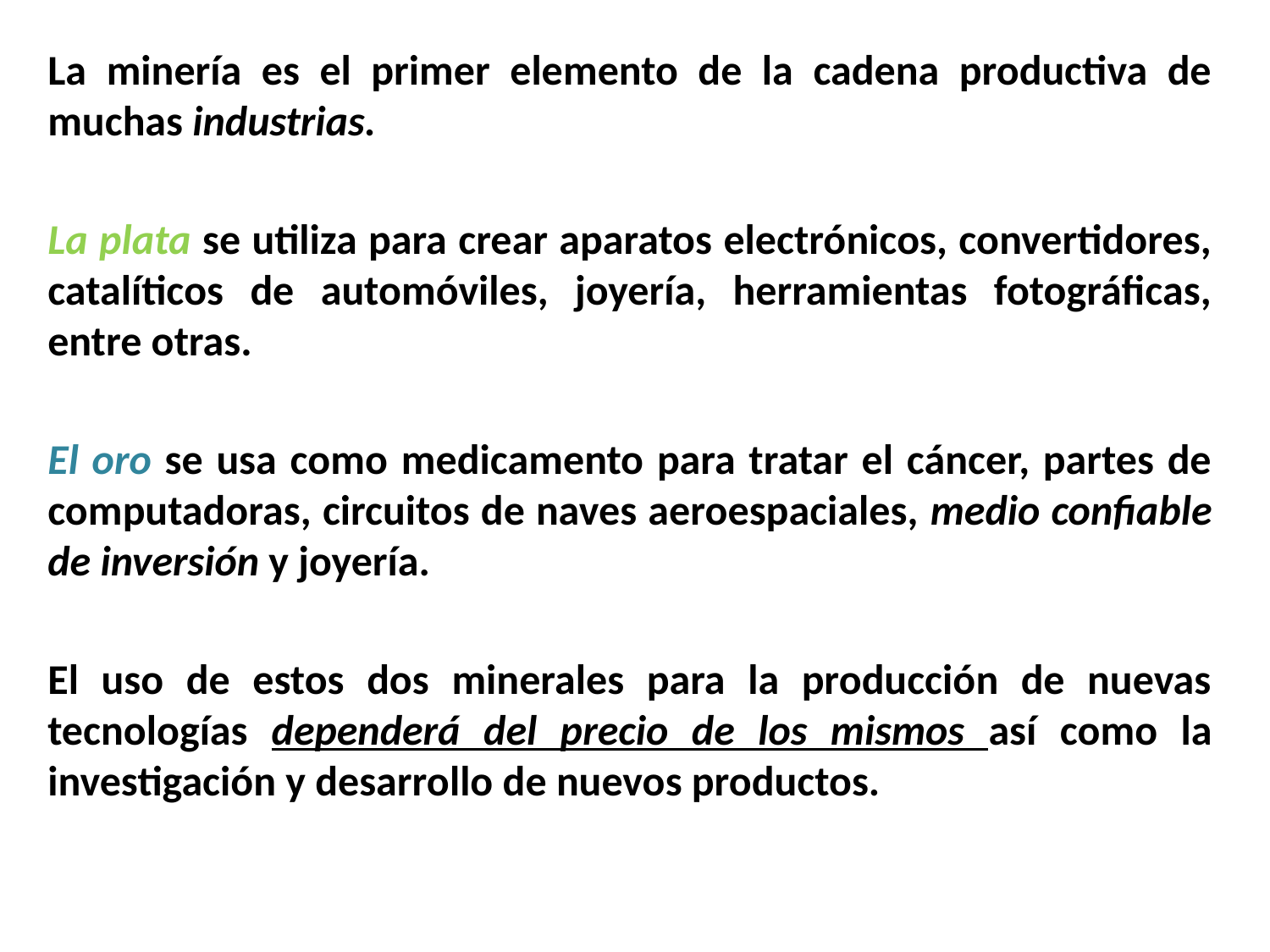

La minería es el primer elemento de la cadena productiva de muchas industrias.

La plata se utiliza para crear aparatos electrónicos, convertidores, catalíticos de automóviles, joyería, herramientas fotográficas, entre otras.

El oro se usa como medicamento para tratar el cáncer, partes de computadoras, circuitos de naves aeroespaciales, medio confiable de inversión y joyería.

El uso de estos dos minerales para la producción de nuevas tecnologías dependerá del precio de los mismos así como la investigación y desarrollo de nuevos productos.